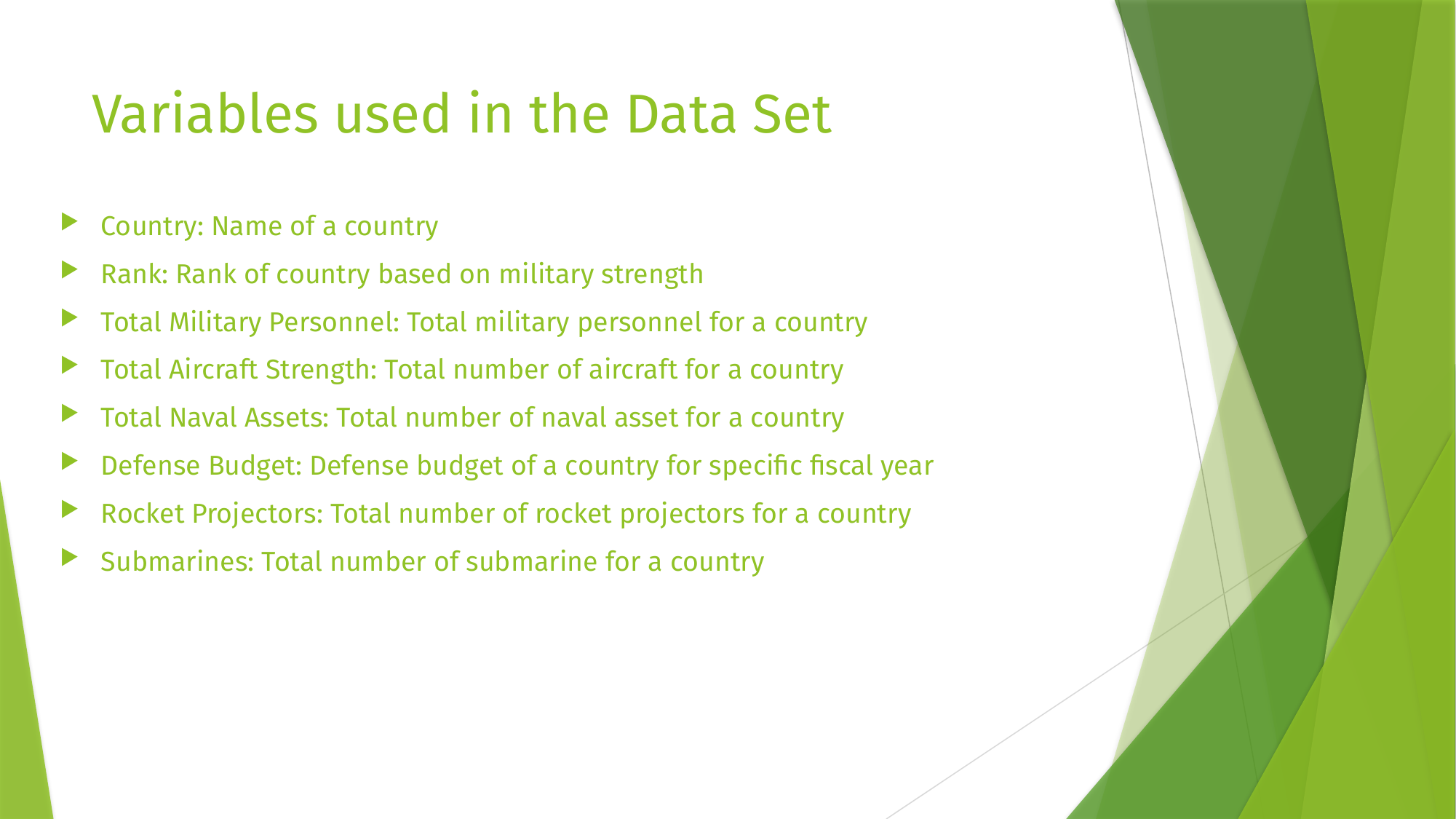

# Variables used in the Data Set
Country: Name of a country
Rank: Rank of country based on military strength
Total Military Personnel: Total military personnel for a country
Total Aircraft Strength: Total number of aircraft for a country
Total Naval Assets: Total number of naval asset for a country
Defense Budget: Defense budget of a country for specific fiscal year
Rocket Projectors: Total number of rocket projectors for a country
Submarines: Total number of submarine for a country